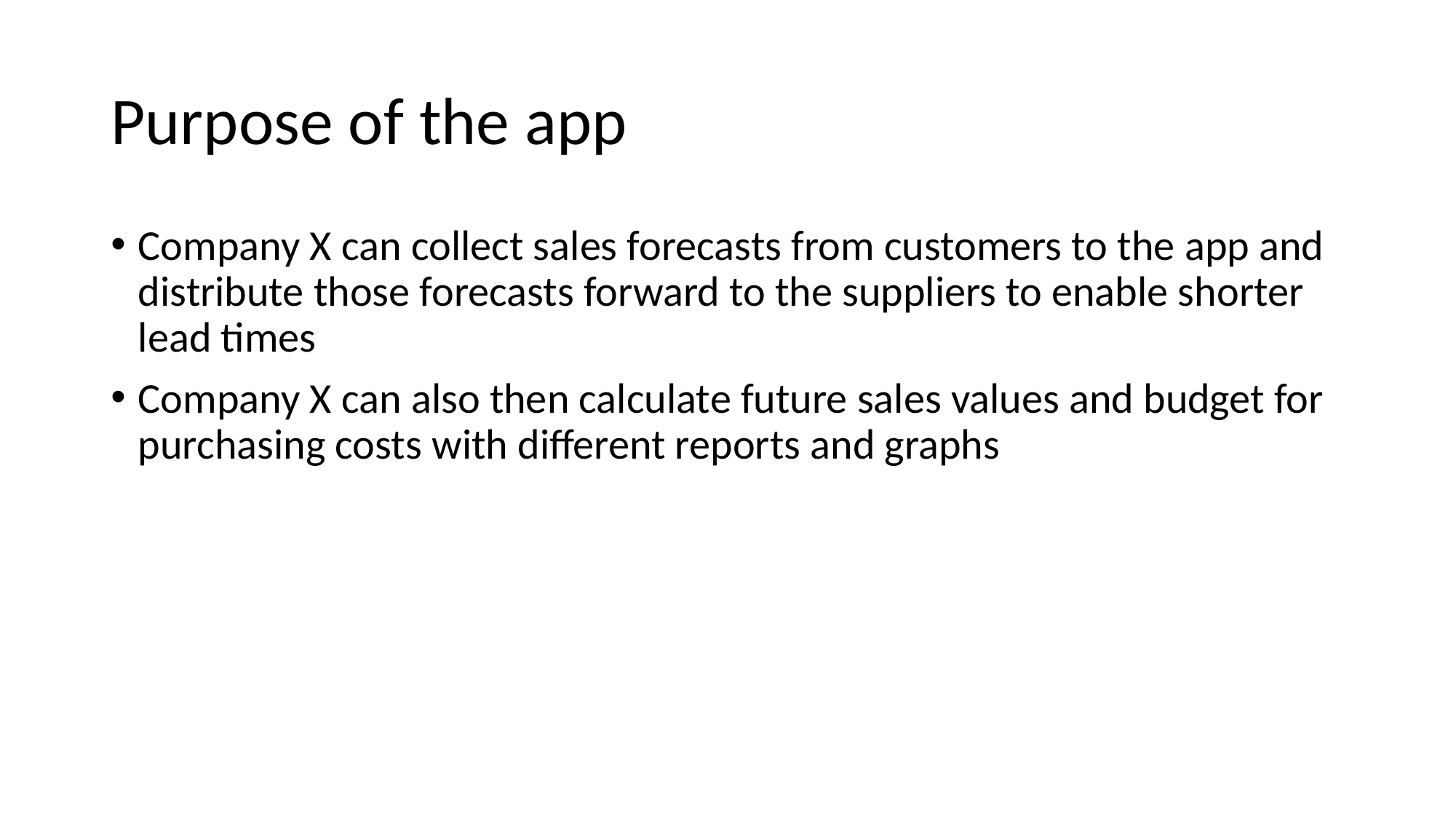

# Purpose of the app
Company X can collect sales forecasts from customers to the app and distribute those forecasts forward to the suppliers to enable shorter lead times
Company X can also then calculate future sales values and budget for purchasing costs with different reports and graphs